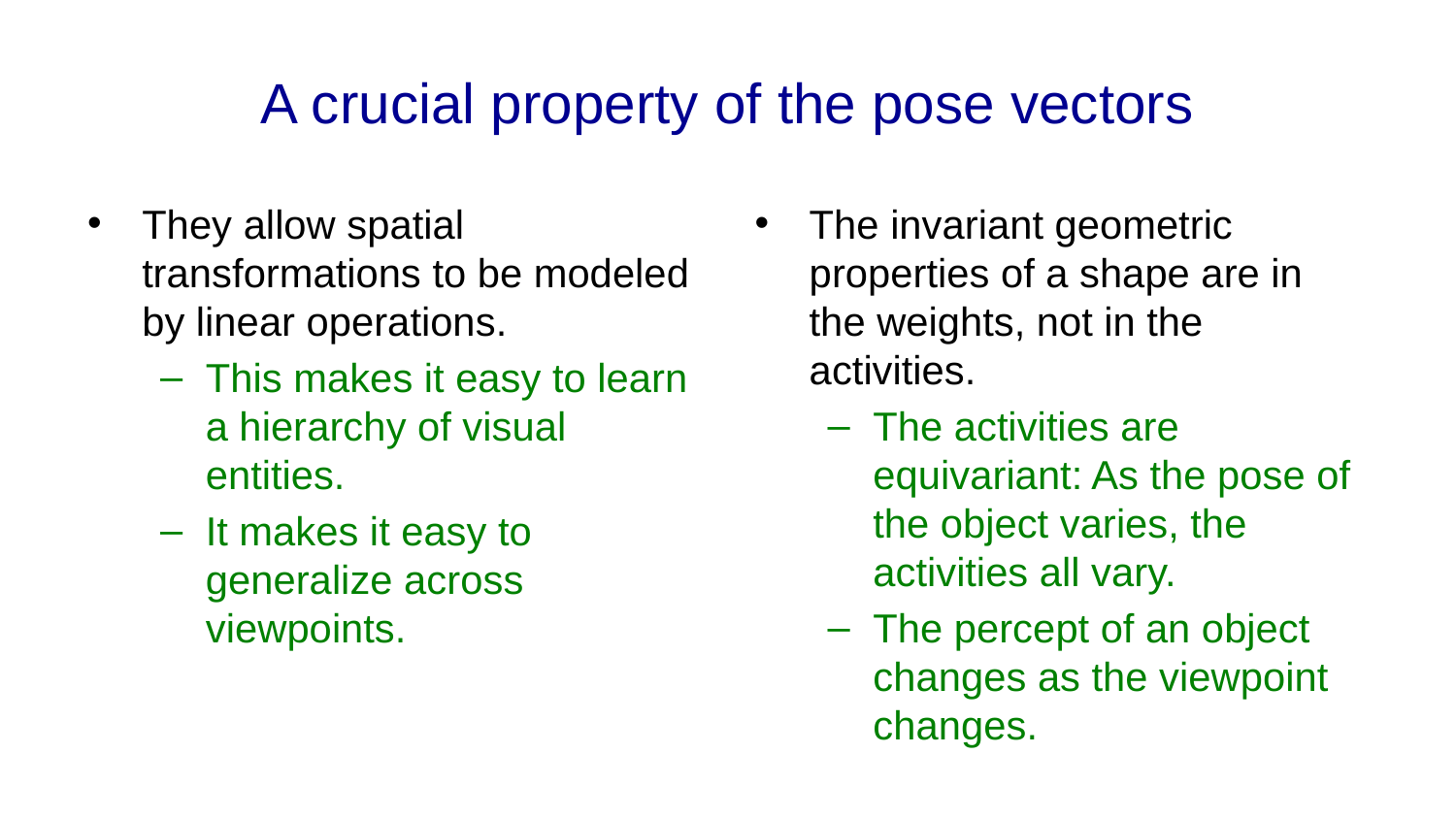

# A crucial property of the pose vectors
They allow spatial transformations to be modeled by linear operations.
This makes it easy to learn a hierarchy of visual entities.
It makes it easy to generalize across viewpoints.
The invariant geometric properties of a shape are in the weights, not in the activities.
The activities are equivariant: As the pose of the object varies, the activities all vary.
The percept of an object changes as the viewpoint changes.